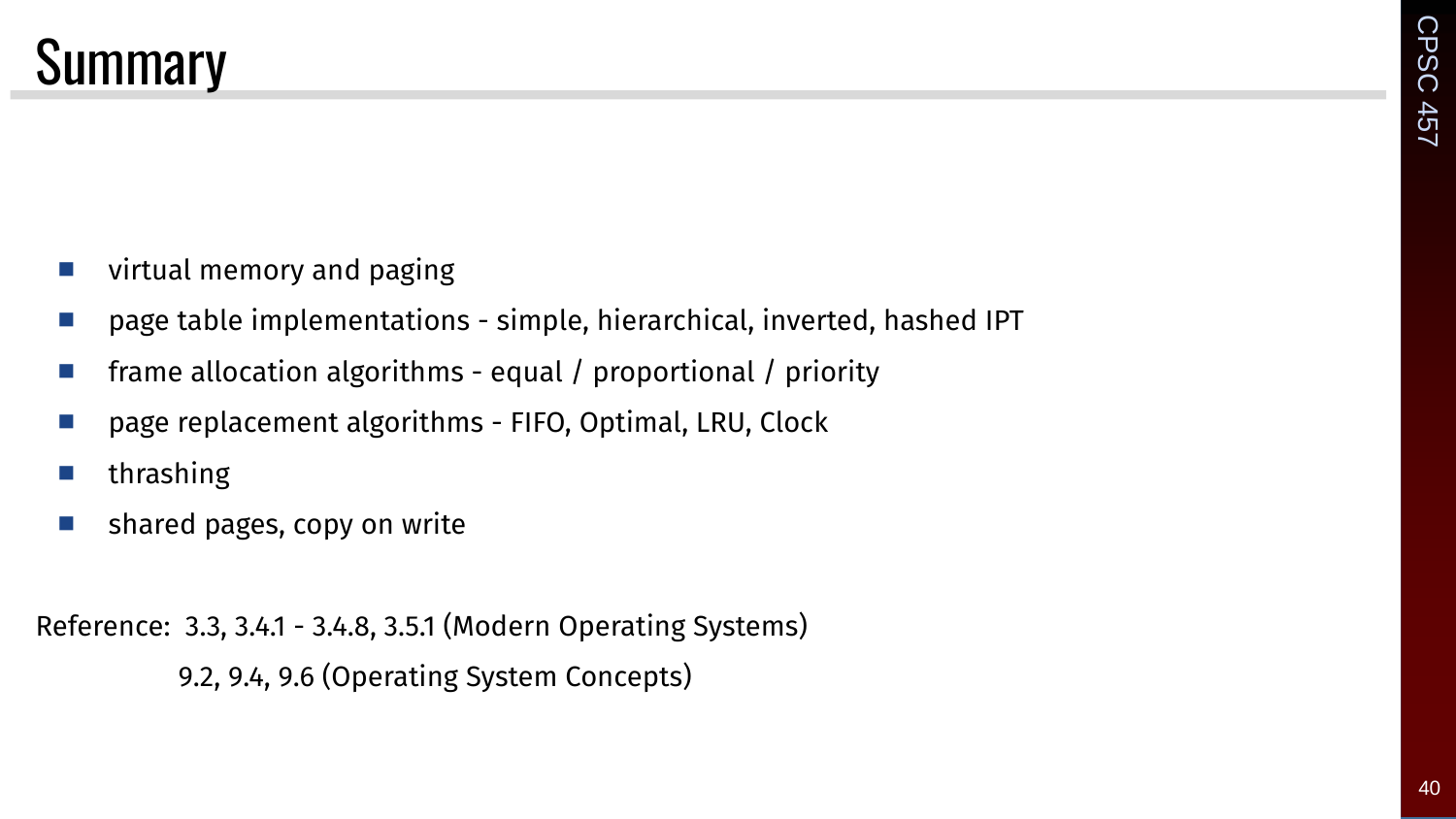

# Summary
virtual memory and paging
page table implementations - simple, hierarchical, inverted, hashed IPT
frame allocation algorithms - equal / proportional / priority
page replacement algorithms - FIFO, Optimal, LRU, Clock
thrashing
shared pages, copy on write
Reference:  3.3, 3.4.1 - 3.4.8, 3.5.1 (Modern Operating Systems)
                   9.2, 9.4, 9.6 (Operating System Concepts)